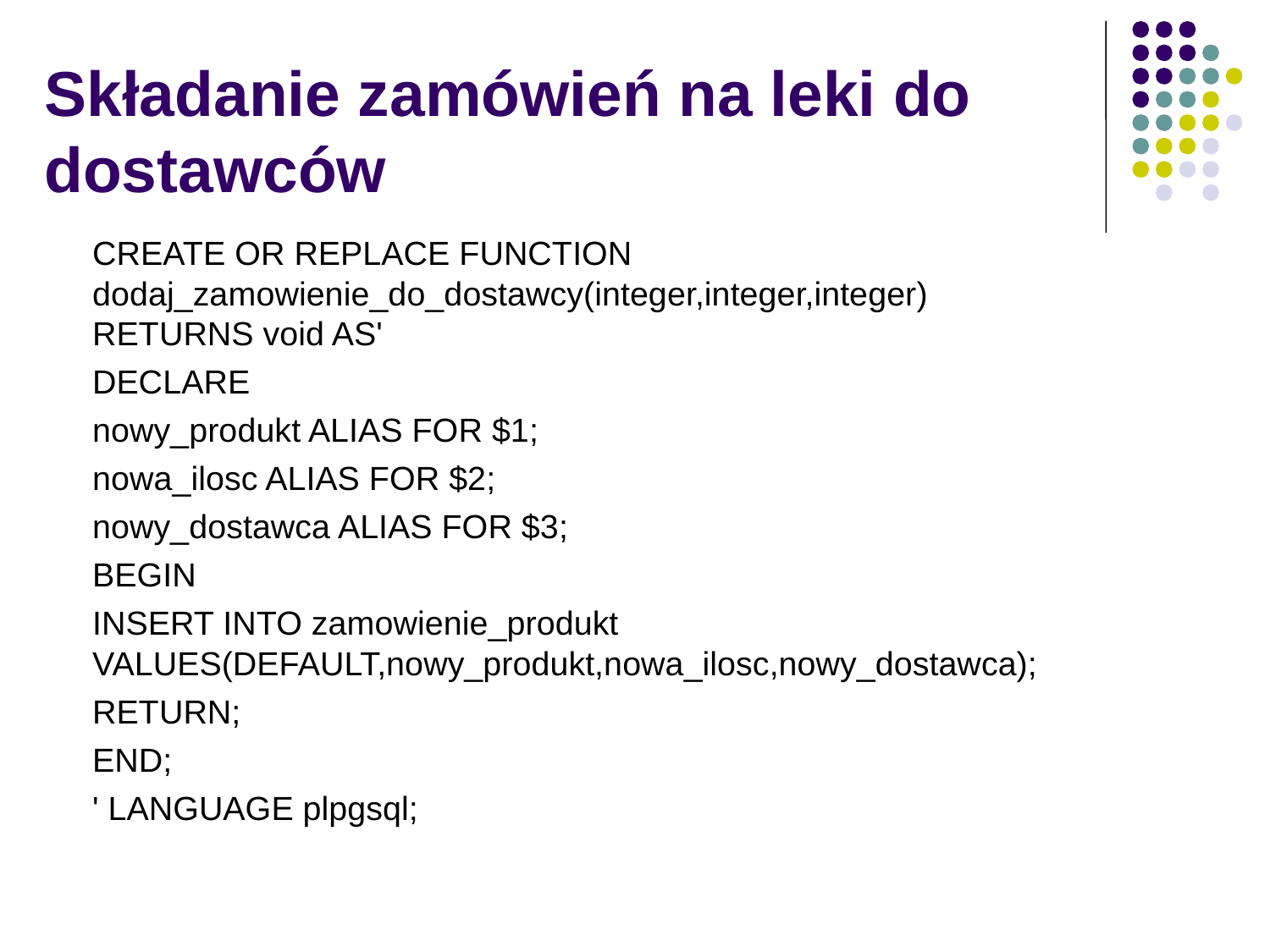

# Składanie zamówień na leki do dostawców
CREATE OR REPLACE FUNCTION dodaj_zamowienie_do_dostawcy(integer,integer,integer) RETURNS void AS'
DECLARE
nowy_produkt ALIAS FOR $1;
nowa_ilosc ALIAS FOR $2;
nowy_dostawca ALIAS FOR $3;
BEGIN
INSERT INTO zamowienie_produkt VALUES(DEFAULT,nowy_produkt,nowa_ilosc,nowy_dostawca);
RETURN;
END;
' LANGUAGE plpgsql;